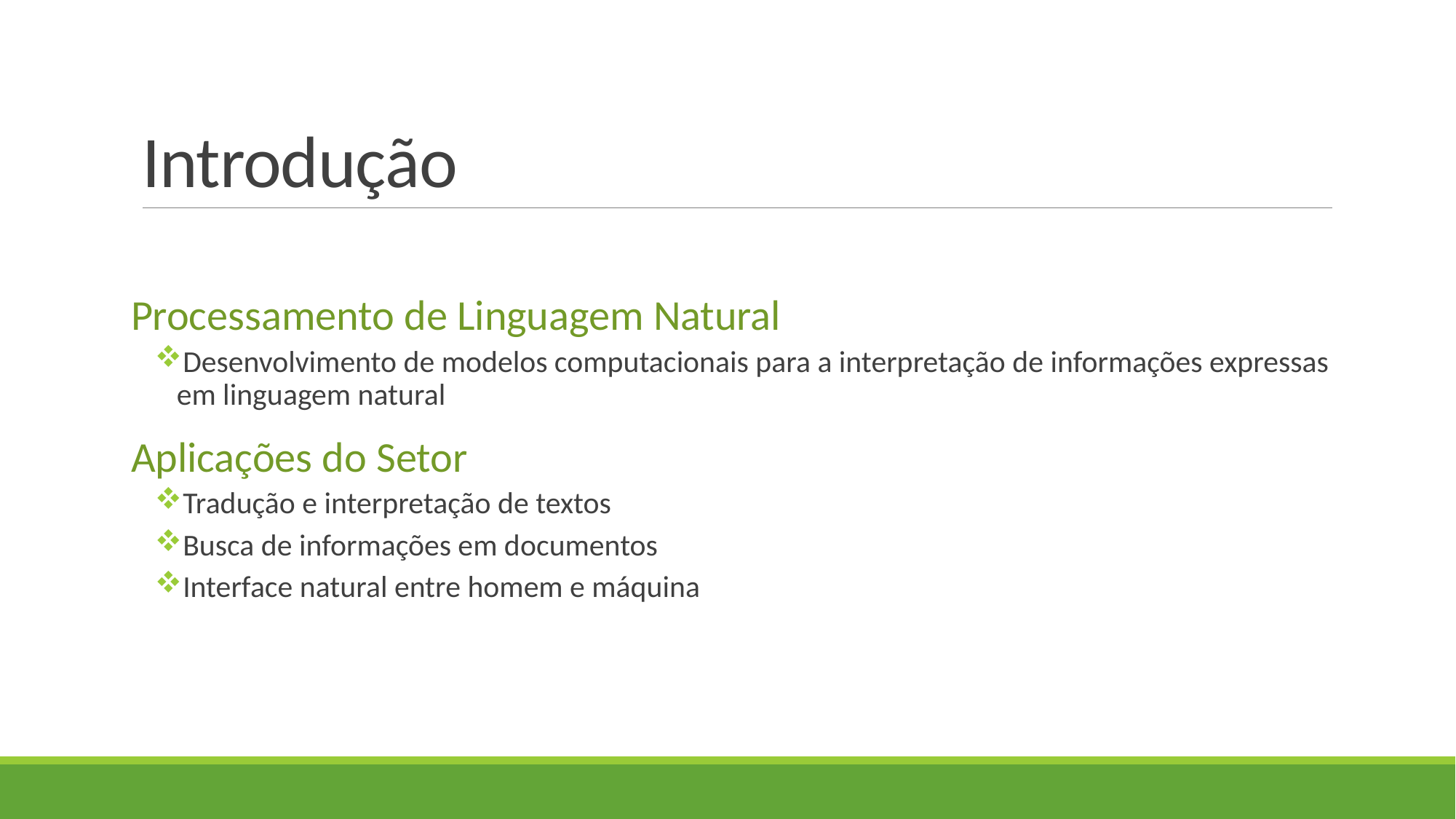

# Introdução
Processamento de Linguagem Natural
Desenvolvimento de modelos computacionais para a interpretação de informações expressas em linguagem natural
Aplicações do Setor
Tradução e interpretação de textos
Busca de informações em documentos
Interface natural entre homem e máquina